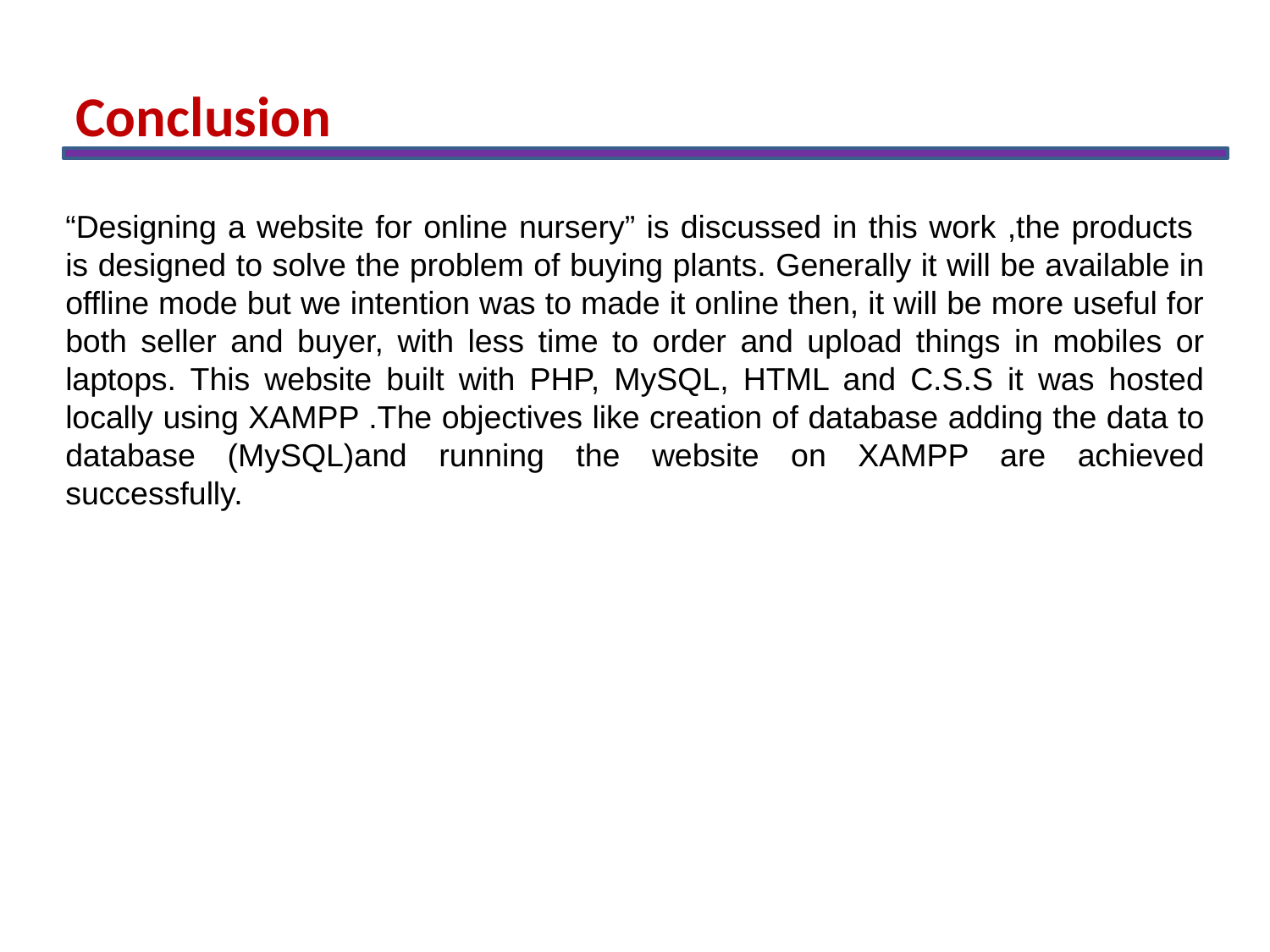

Conclusion

“Designing a website for online nursery” is discussed in this work ,the products  is designed to solve the problem of buying plants. Generally it will be available in offline mode but we intention was to made it online then, it will be more useful for both seller and buyer, with less time to order and upload things in mobiles or laptops. This website built with PHP, MySQL, HTML and C.S.S it was hosted locally using XAMPP .The objectives like creation of database adding the data to database (MySQL)and running the website on XAMPP are achieved successfully.